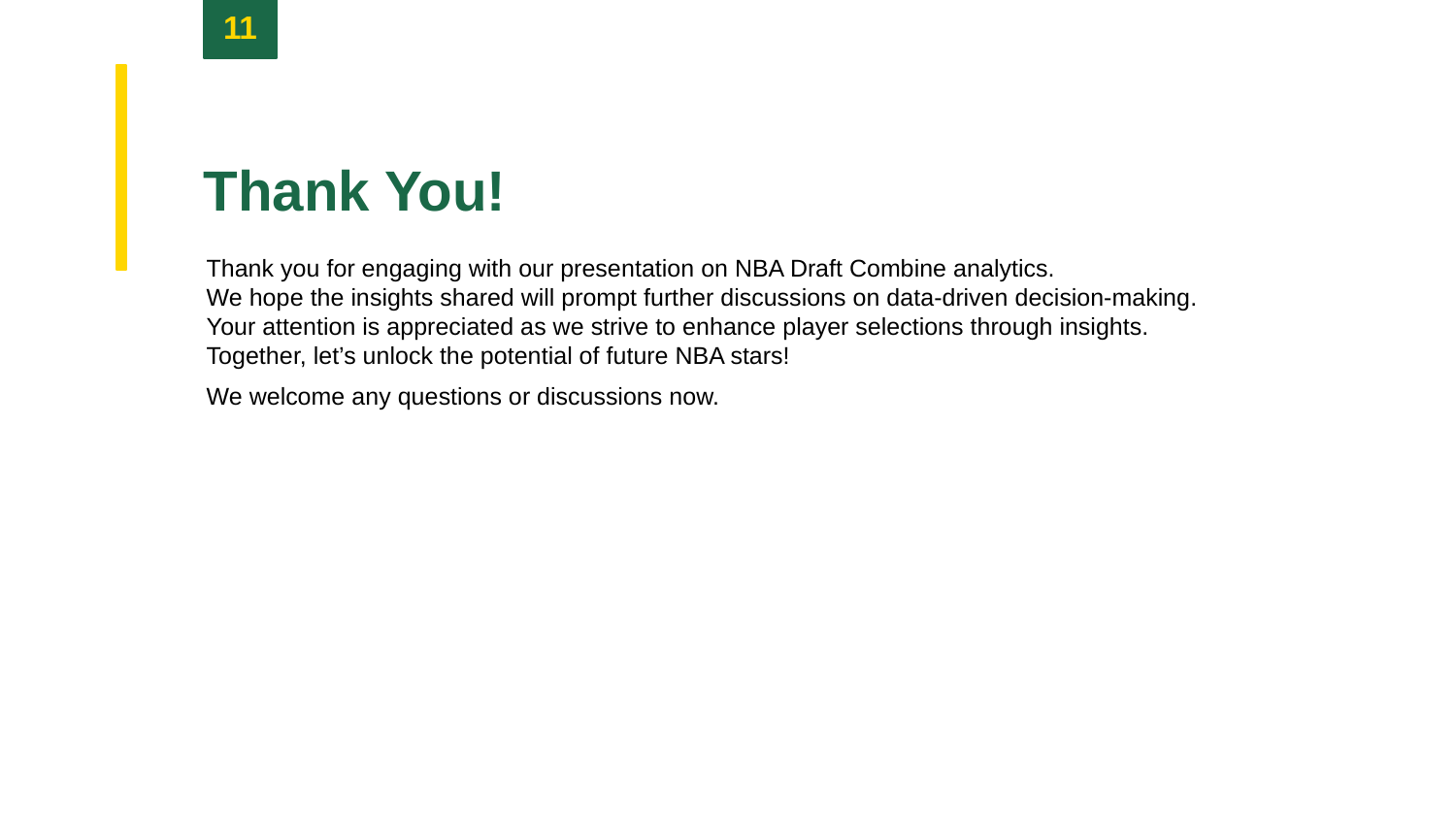

11

Thank You!
Thank you for engaging with our presentation on NBA Draft Combine analytics.
We hope the insights shared will prompt further discussions on data-driven decision-making.
Your attention is appreciated as we strive to enhance player selections through insights.
Together, let’s unlock the potential of future NBA stars!
We welcome any questions or discussions now.